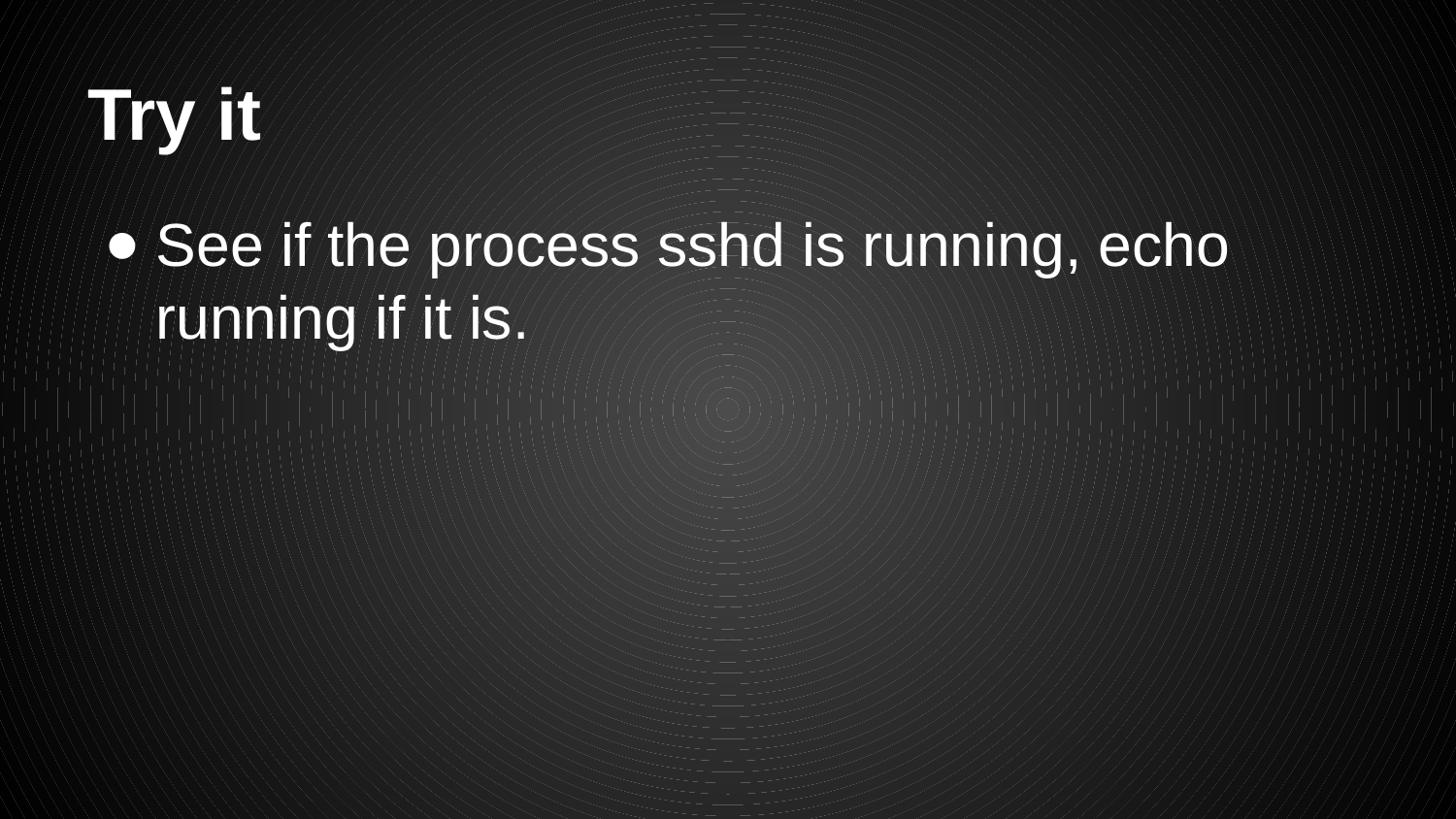

# Try it
See if the process sshd is running, echo running if it is.